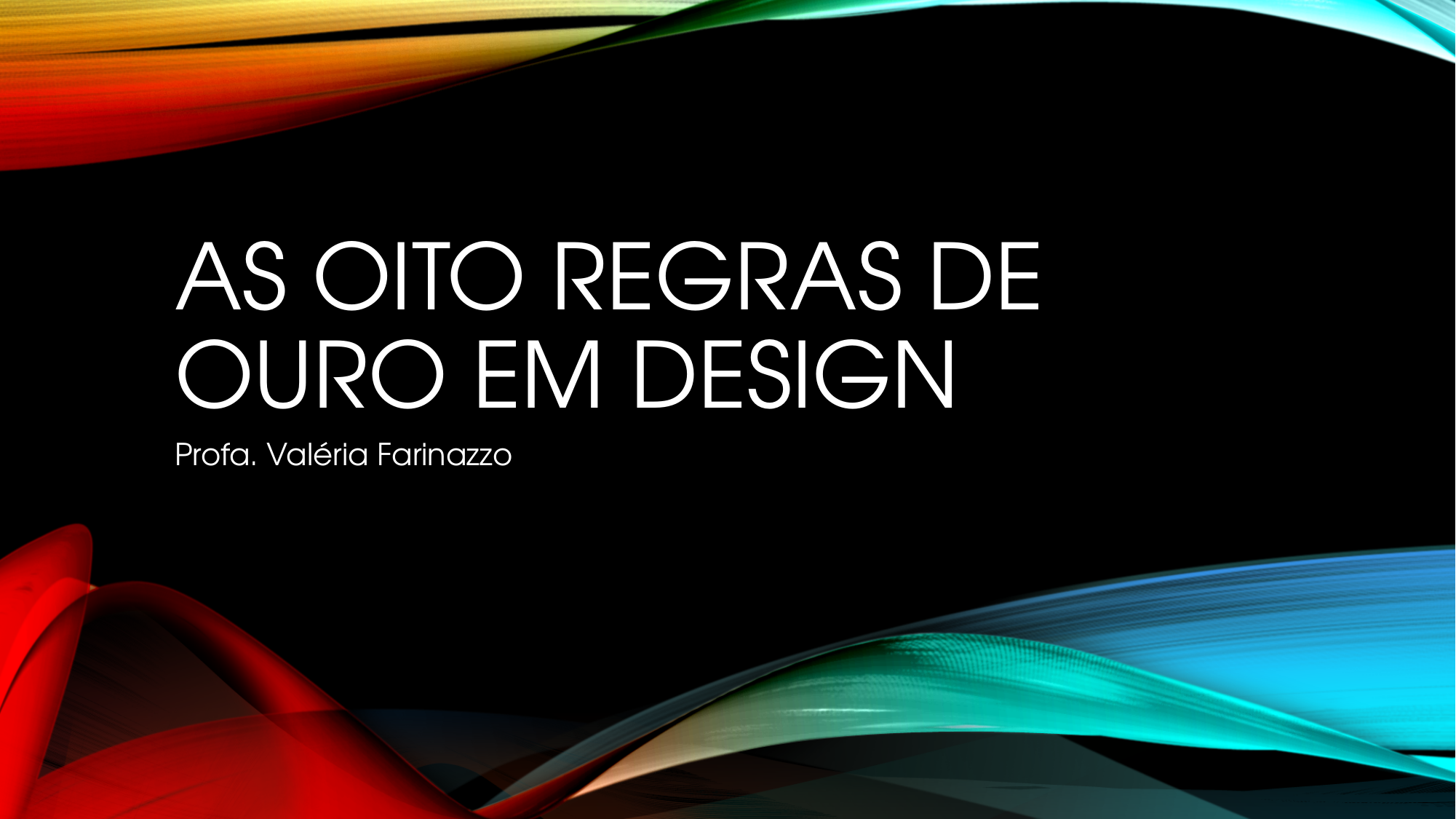

# As Oito Regras de Ouro em Design
Profa. Valéria Farinazzo